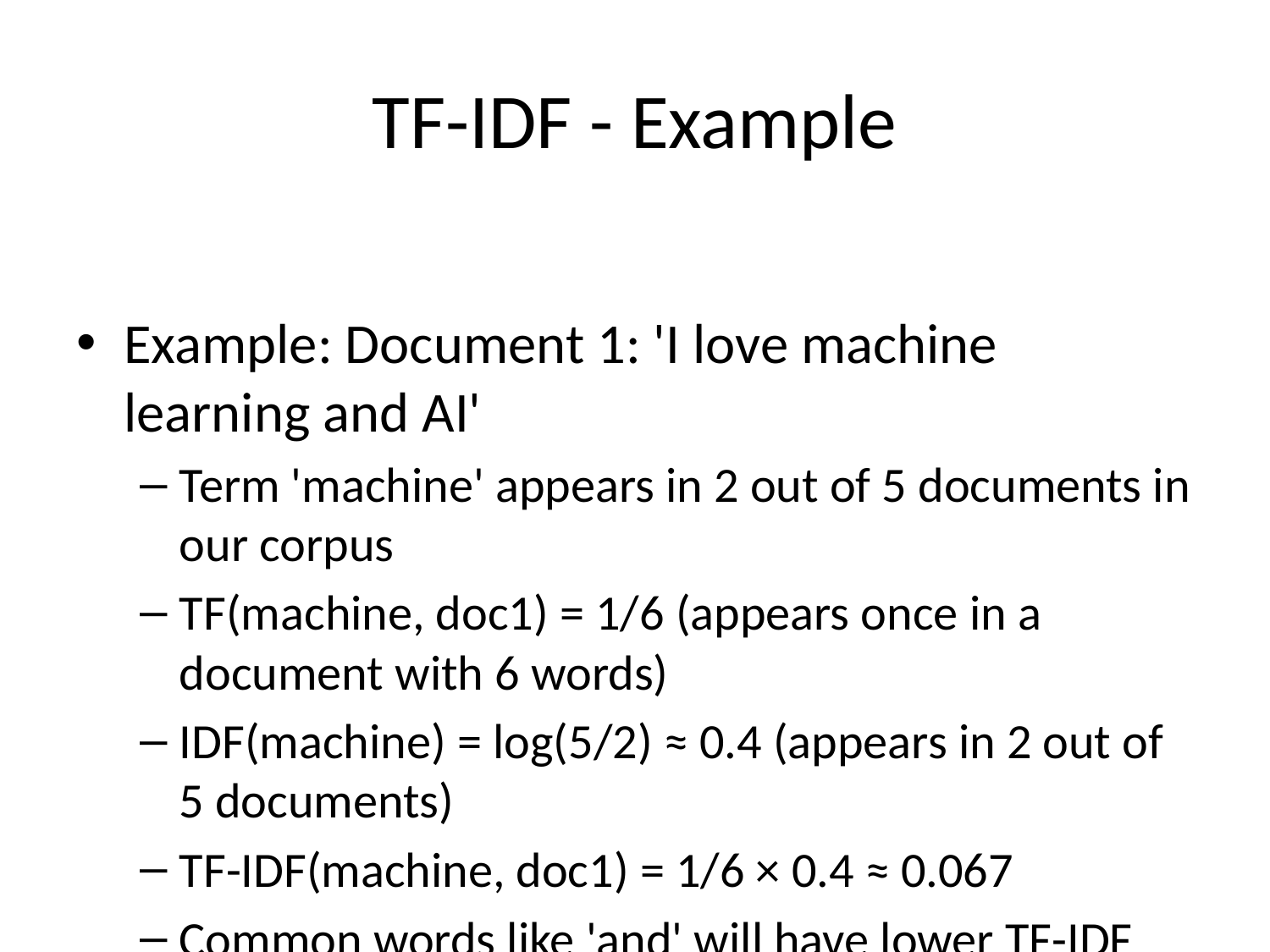

# TF-IDF - Example

Example: Document 1: 'I love machine learning and AI'
Term 'machine' appears in 2 out of 5 documents in our corpus
TF(machine, doc1) = 1/6 (appears once in a document with 6 words)
IDF(machine) = log(5/2) ≈ 0.4 (appears in 2 out of 5 documents)
TF-IDF(machine, doc1) = 1/6 × 0.4 ≈ 0.067
Common words like 'and' will have lower TF-IDF scores than distinctive terms like 'AI'